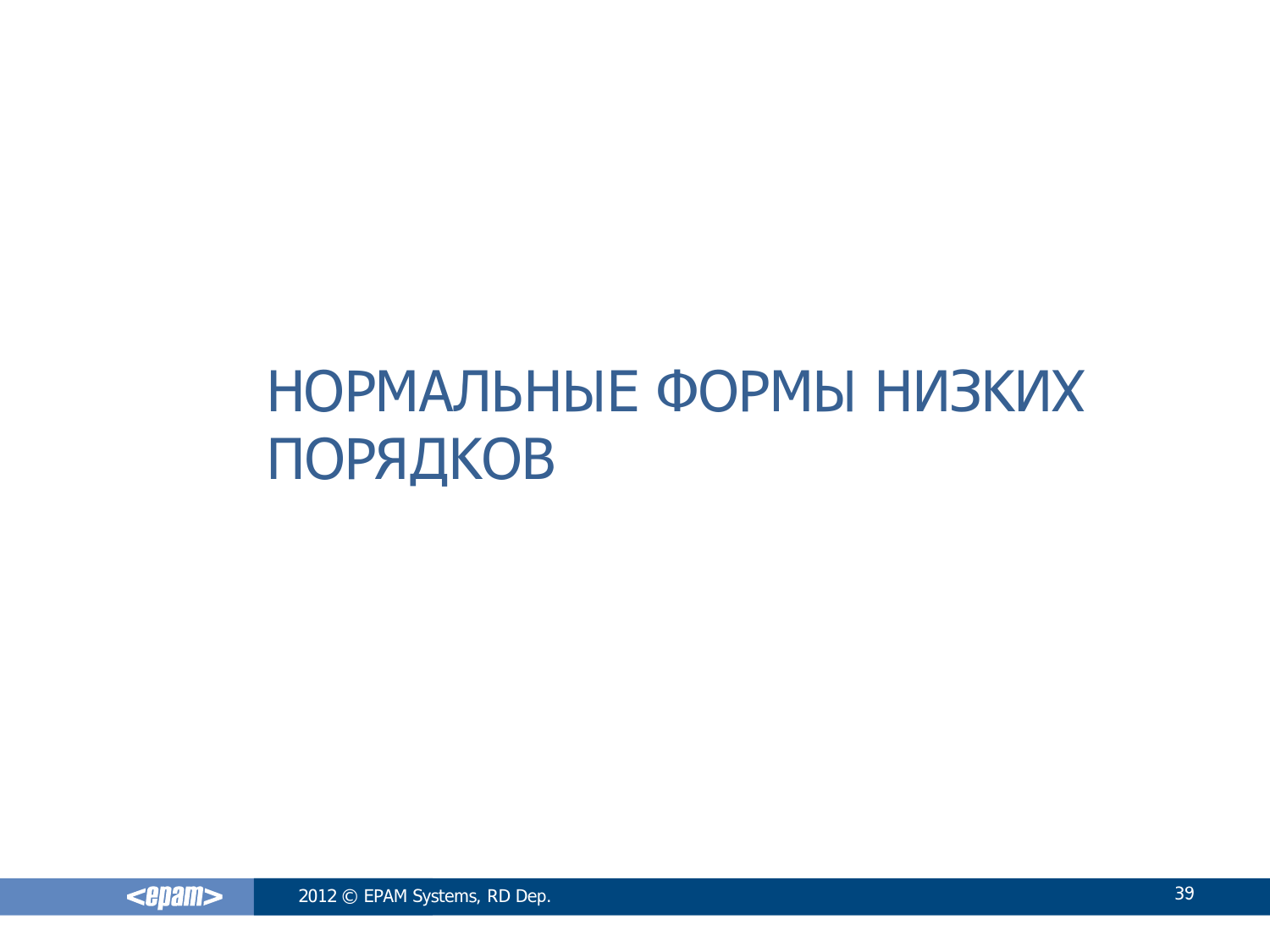

# Нормальные формы низких порядков
39
2012 © EPAM Systems, RD Dep.